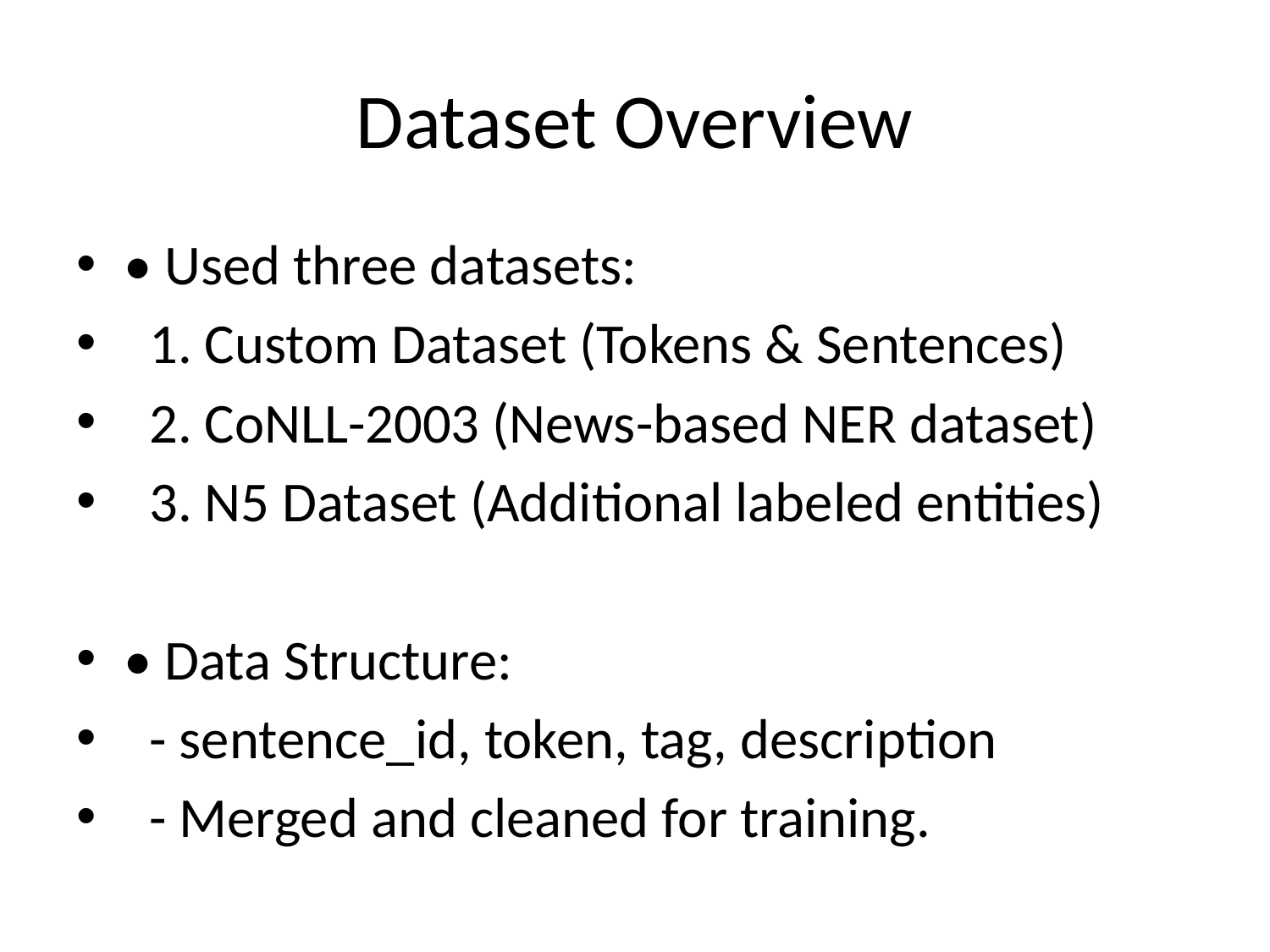

# Dataset Overview
• Used three datasets:
  1. Custom Dataset (Tokens & Sentences)
  2. CoNLL-2003 (News-based NER dataset)
  3. N5 Dataset (Additional labeled entities)

• Data Structure:
  - sentence_id, token, tag, description
  - Merged and cleaned for training.